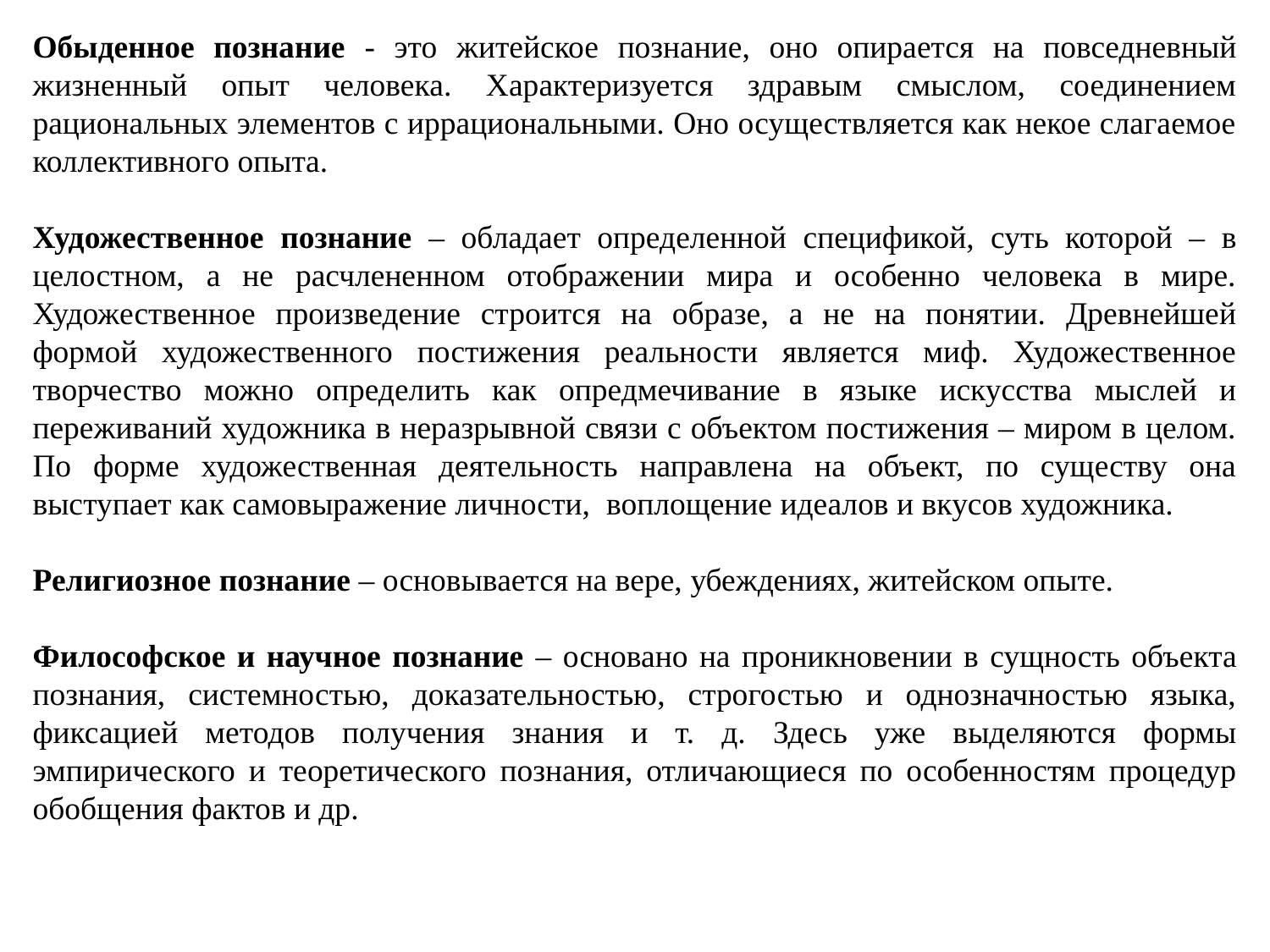

Обыденное познание - это житейское познание, оно опирается на повседневный жизненный опыт человека. Характеризуется здравым смыслом, соединением рациональных элементов с иррациональными. Оно осуществляется как некое слагаемое коллективного опыта.

Художественное познание – обладает определенной спецификой, суть которой – в целостном, а не расчлененном отображении мира и особенно человека в мире. Художественное произведение строится на образе, а не на понятии. Древнейшей формой художественного постижения реальности является миф. Художественное творчество можно определить как опредмечивание в языке искусства мыслей и переживаний художника в неразрывной связи с объектом постижения – миром в целом. По форме художественная деятельность направлена на объект, по существу она выступает как самовыражение личности,  воплощение идеалов и вкусов художника.

Религиозное познание – основывается на вере, убеждениях, житейском опыте.

Философское и научное познание – основано на проникновении в сущность объекта познания, системностью, доказательностью, строгостью и однозначностью языка, фиксацией методов получения знания и т. д. Здесь уже выделяются формы эмпирического и теоретического познания, отличающиеся по особенностям процедур обобщения фактов и др.